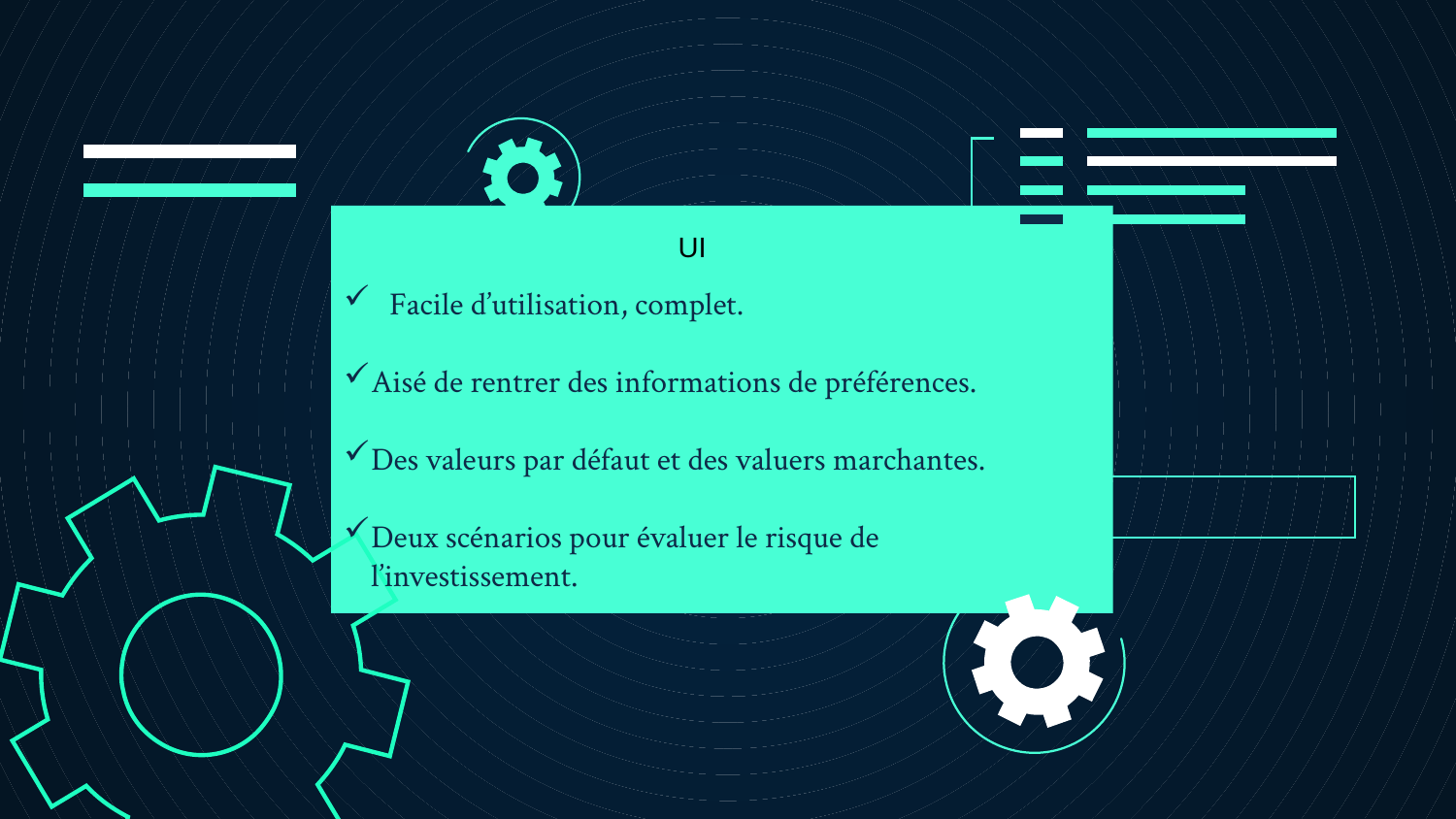

UI
# Facile d’utilisation, complet.
Aisé de rentrer des informations de préférences.

Des valeurs par défaut et des valuers marchantes.

Deux scénarios pour évaluer le risque de l’investissement.